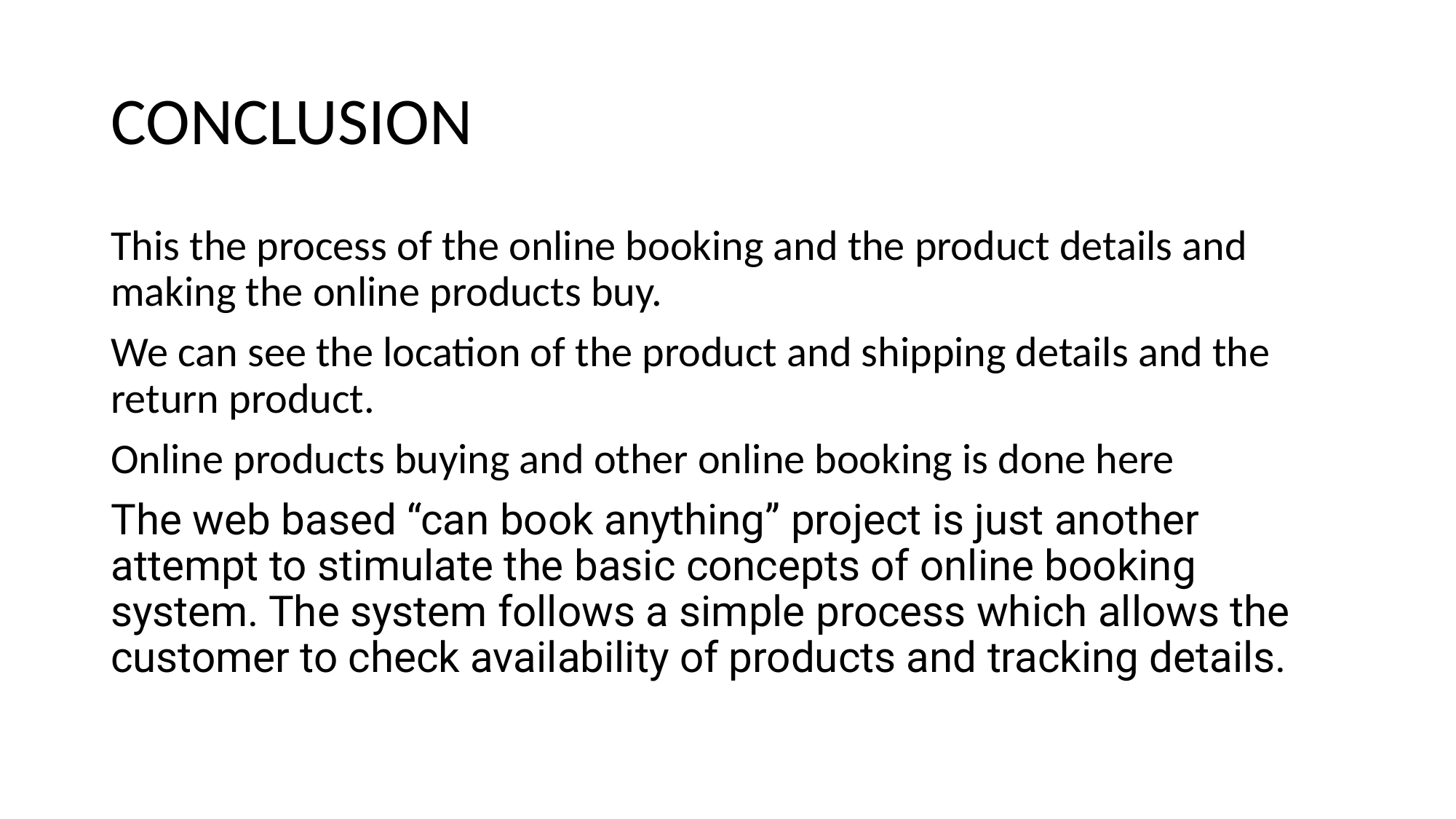

# CONCLUSION
This the process of the online booking and the product details and making the online products buy.
We can see the location of the product and shipping details and the return product.
Online products buying and other online booking is done here
The web based “can book anything” project is just another attempt to stimulate the basic concepts of online booking  system. The system follows a simple process which allows the customer to check availability of products and tracking details.